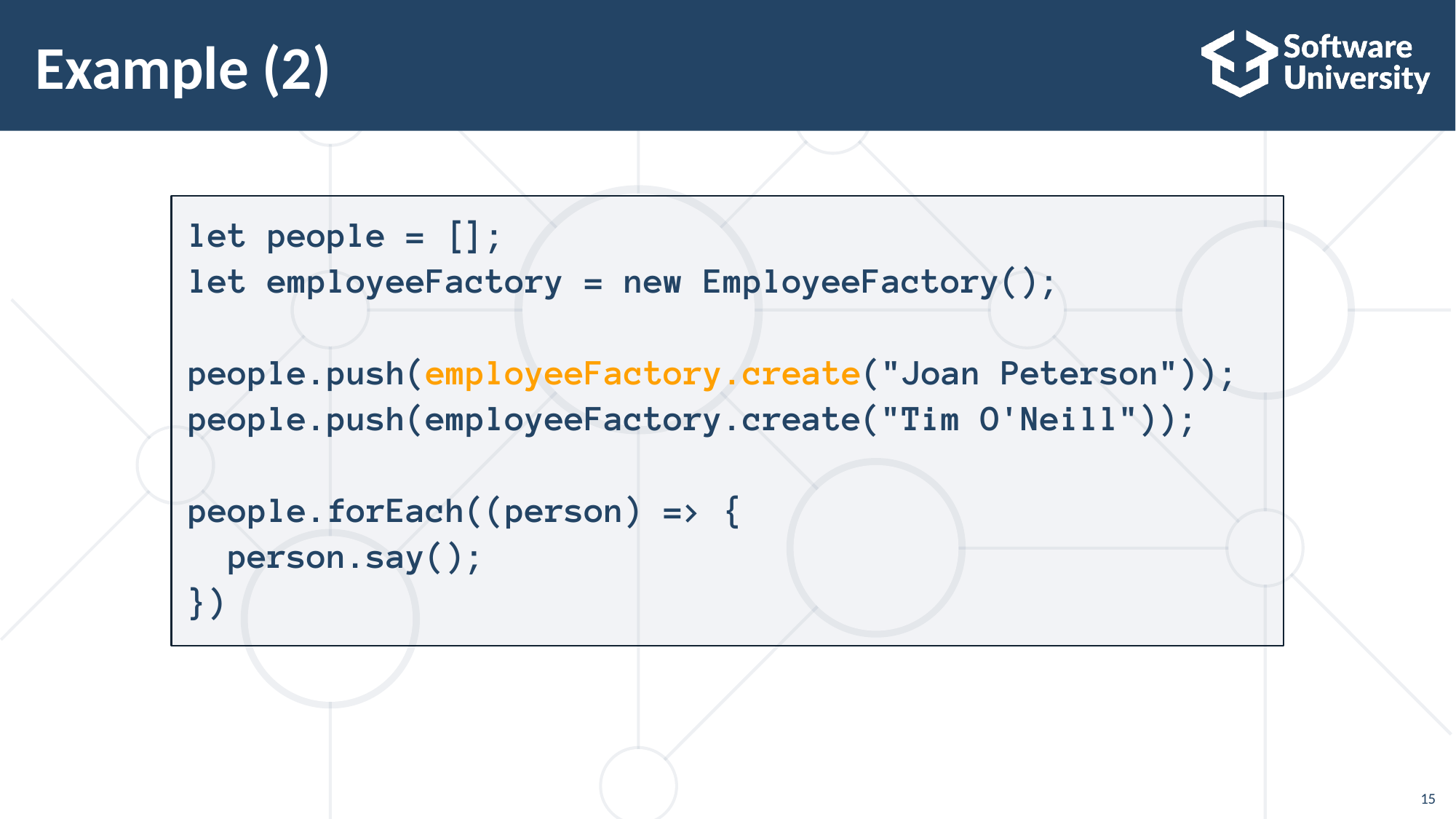

# Example (2)
let people = [];
let employeeFactory = new EmployeeFactory();
people.push(employeeFactory.create("Joan Peterson"));
people.push(employeeFactory.create("Tim O'Neill"));
people.forEach((person) => {
  person.say();
})
15